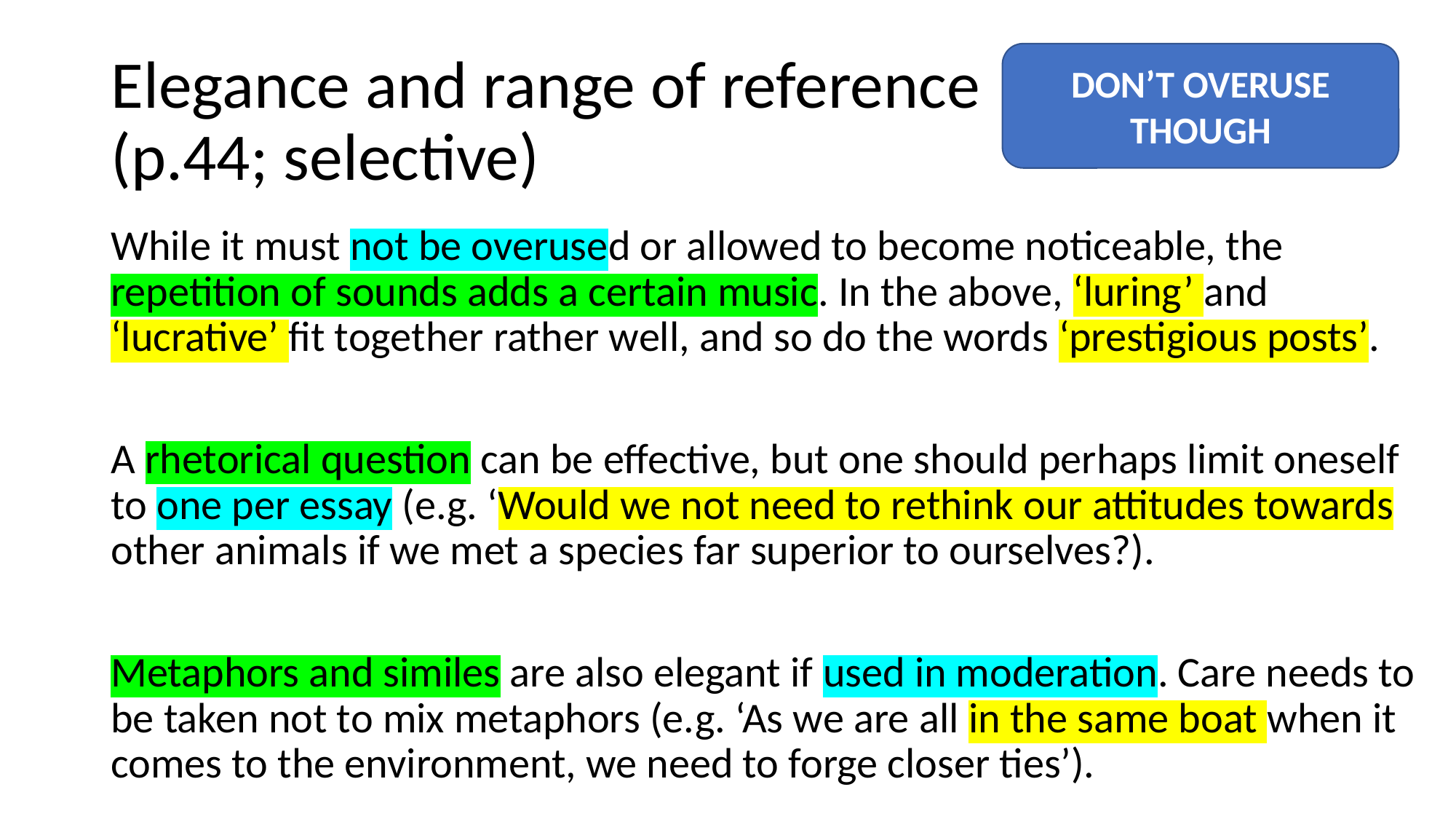

# Elegance and range of reference (p.44; selective)
DON’T OVERUSE THOUGH
While it must not be overused or allowed to become noticeable, the repetition of sounds adds a certain music. In the above, ‘luring’ and ‘lucrative’ fit together rather well, and so do the words ‘prestigious posts’.

A rhetorical question can be effective, but one should perhaps limit oneself to one per essay (e.g. ‘Would we not need to rethink our attitudes towards other animals if we met a species far superior to ourselves?).

Metaphors and similes are also elegant if used in moderation. Care needs to be taken not to mix metaphors (e.g. ‘As we are all in the same boat when it comes to the environment, we need to forge closer ties’).